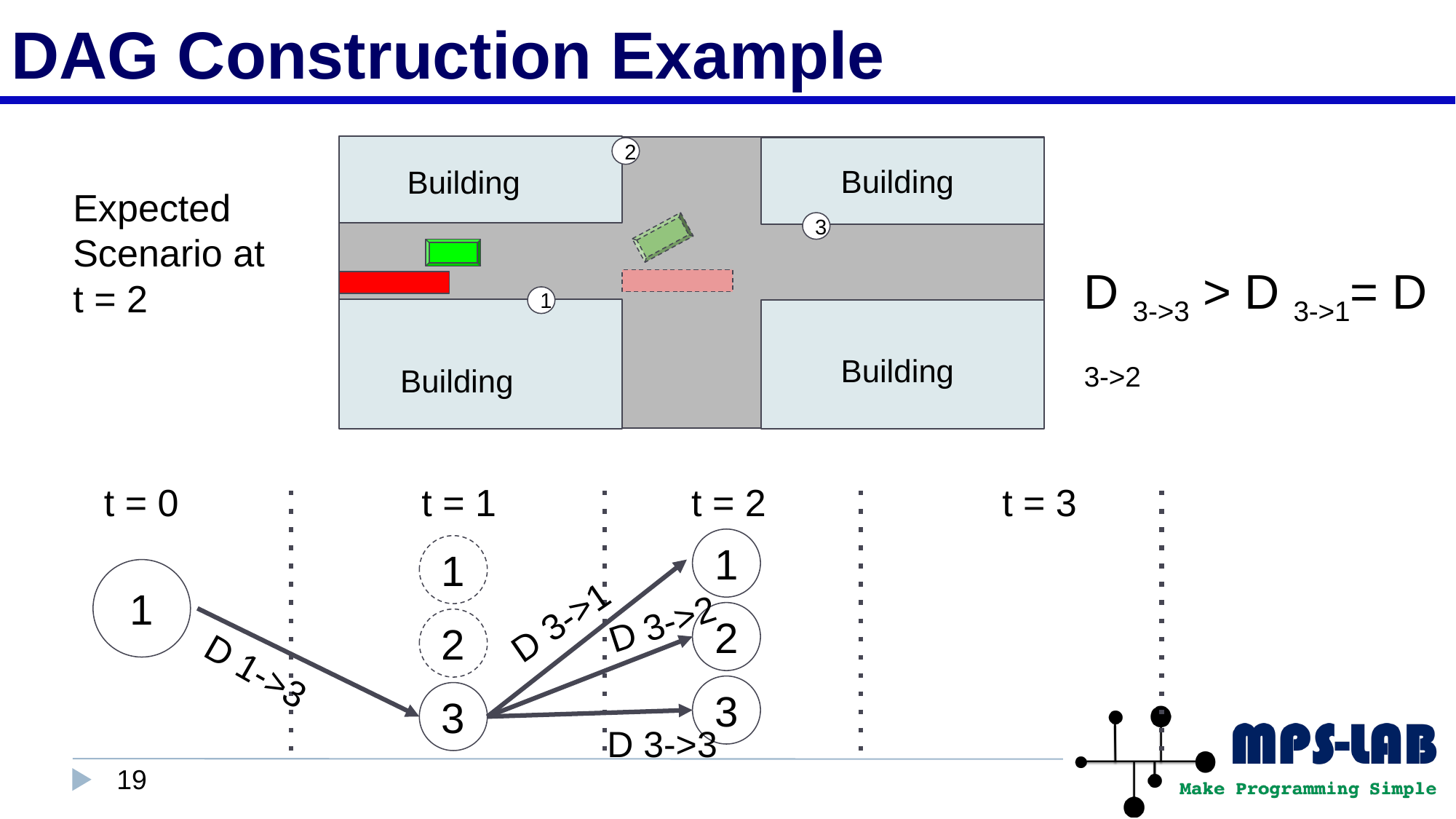

# DAG Construction Example

2

Building
Building
Expected Scenario at
t = 2
3

D 3->3 > D 3->1= D 3->2

1

Building
Building
t = 0
t = 1
t = 2
t = 3
1
1
1
D 3->1
D 3->2
2
2
D 1->3
3
3
D 3->3
19